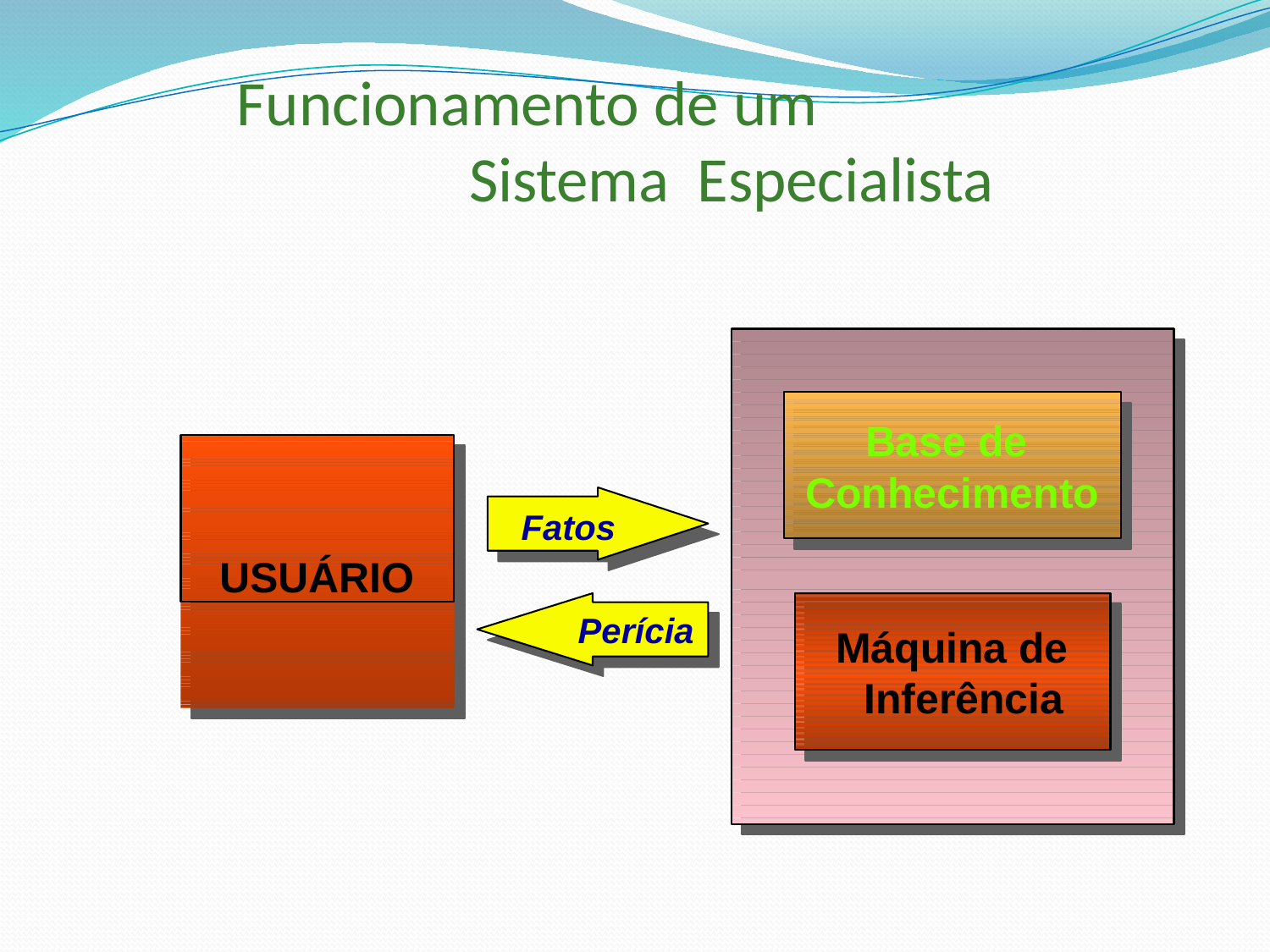

# Funcionamento de um Sistema  Especialista

Base de  Conhecimento

USUÁRIO

Fatos

Perícia
Máquina de  Inferência